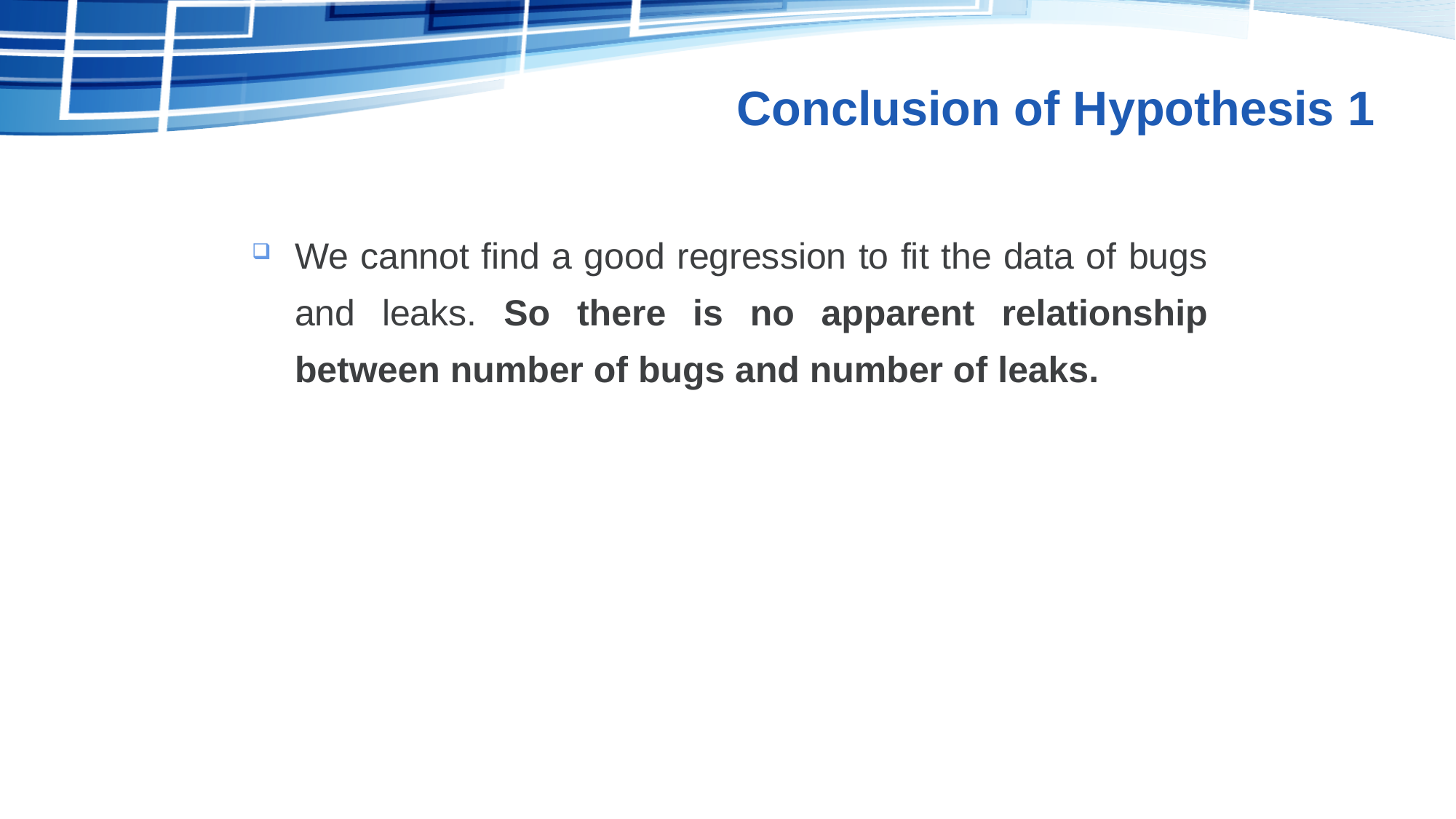

# Conclusion of Hypothesis 1
We cannot find a good regression to fit the data of bugs and leaks. So there is no apparent relationship between number of bugs and number of leaks.
10